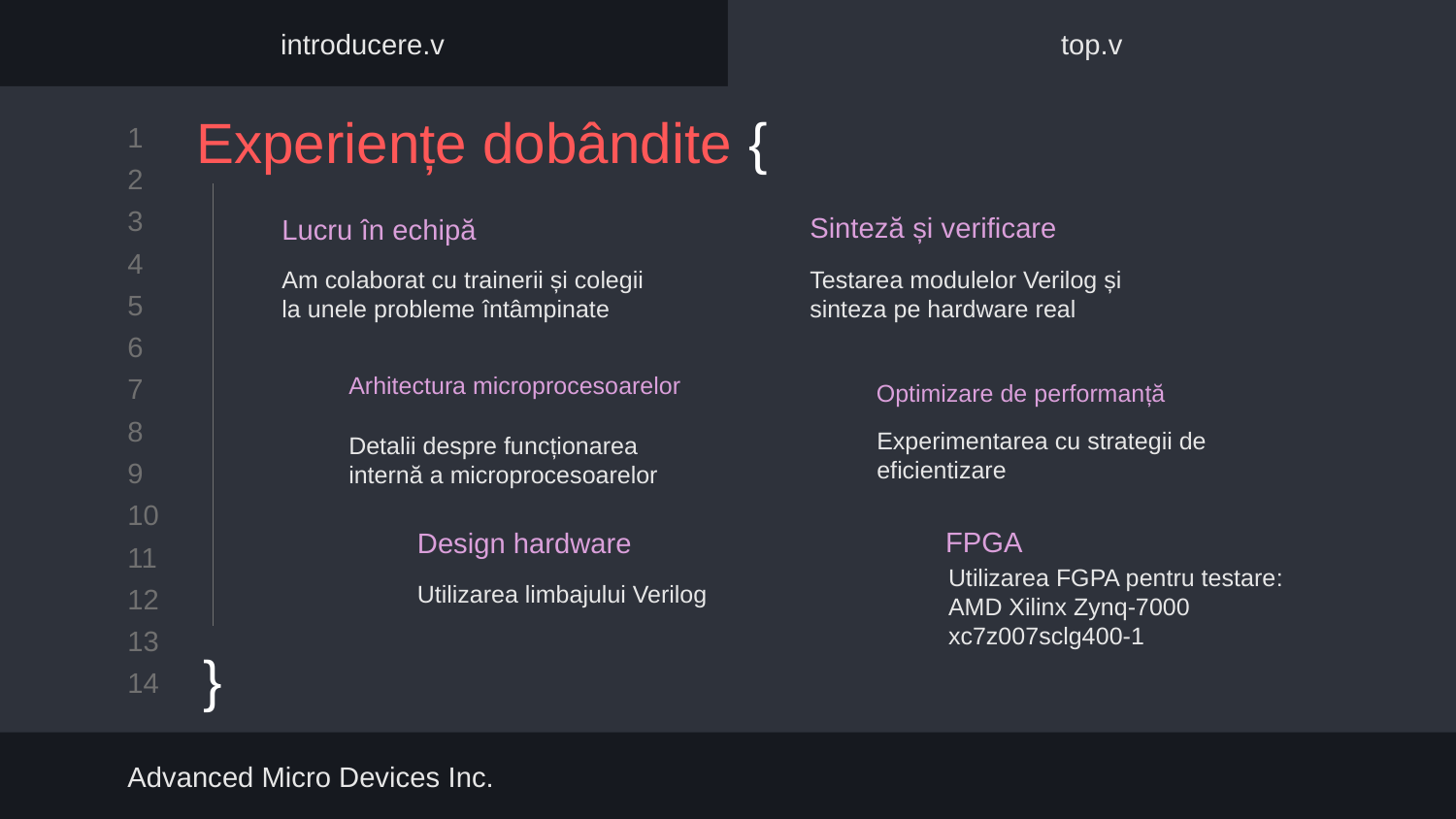

introducere.v
top.v
# Experiențe dobândite {
}
Sinteză și verificare
Lucru în echipă
Am colaborat cu trainerii și colegii la unele probleme întâmpinate
Testarea modulelor Verilog și sinteza pe hardware real
Arhitectura microprocesoarelor
Optimizare de performanță
Experimentarea cu strategii de eficientizare
Detalii despre funcționarea internă a microprocesoarelor
FPGA
Design hardware
Utilizarea limbajului Verilog
Utilizarea FGPA pentru testare: AMD Xilinx Zynq-7000 xc7z007sclg400-1
Advanced Micro Devices Inc.